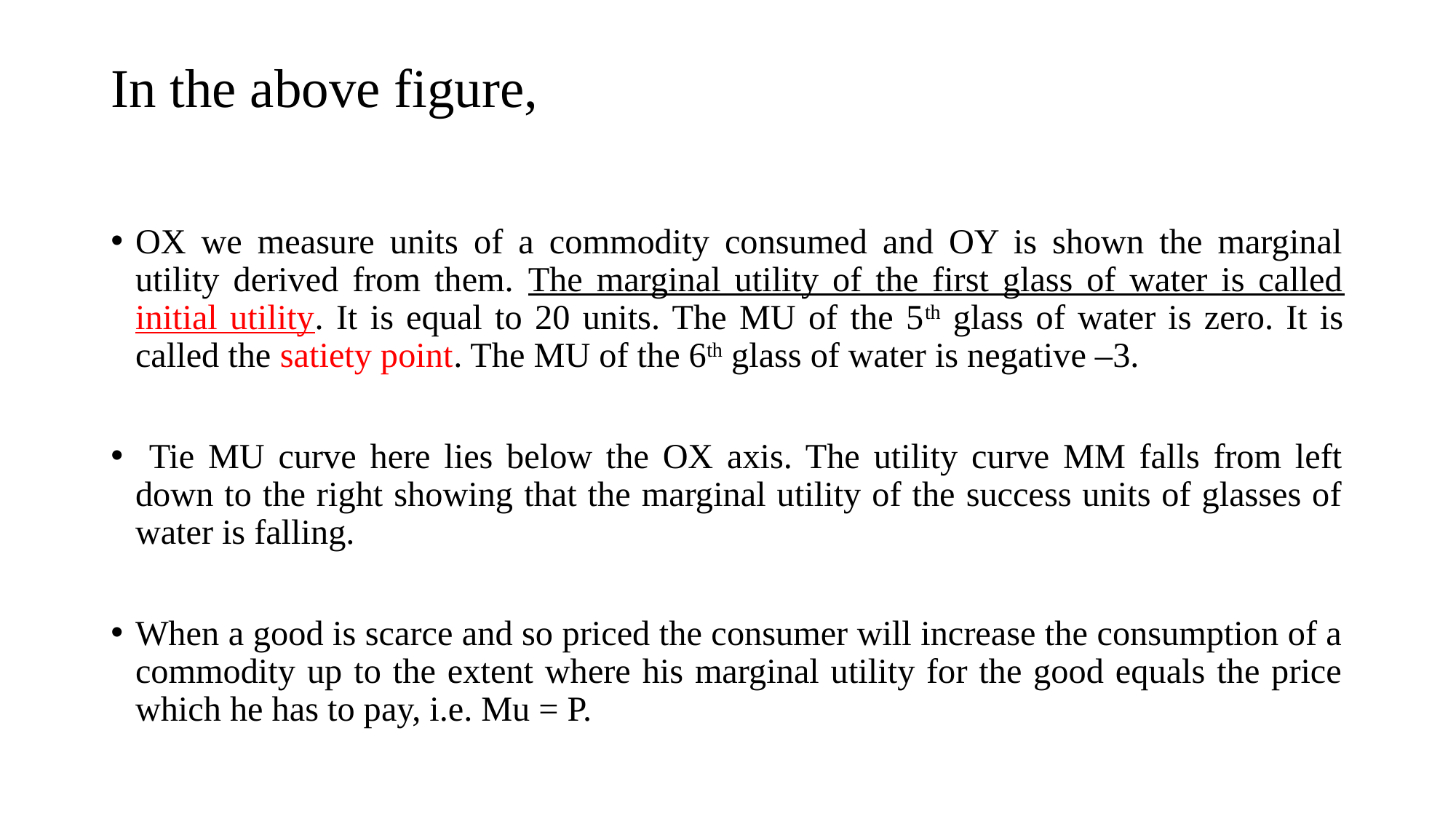

# In the above figure,
OX we measure units of a commodity consumed and OY is shown the marginal utility derived from them. The marginal utility of the first glass of water is called initial utility. It is equal to 20 units. The MU of the 5th glass of water is zero. It is called the satiety point. The MU of the 6th glass of water is negative –3.

 Tie MU curve here lies below the OX axis. The utility curve MM falls from left down to the right showing that the marginal utility of the success units of glasses of water is falling.

When a good is scarce and so priced the consumer will increase the consumption of a commodity up to the extent where his marginal utility for the good equals the price which he has to pay, i.e. Mu = P.